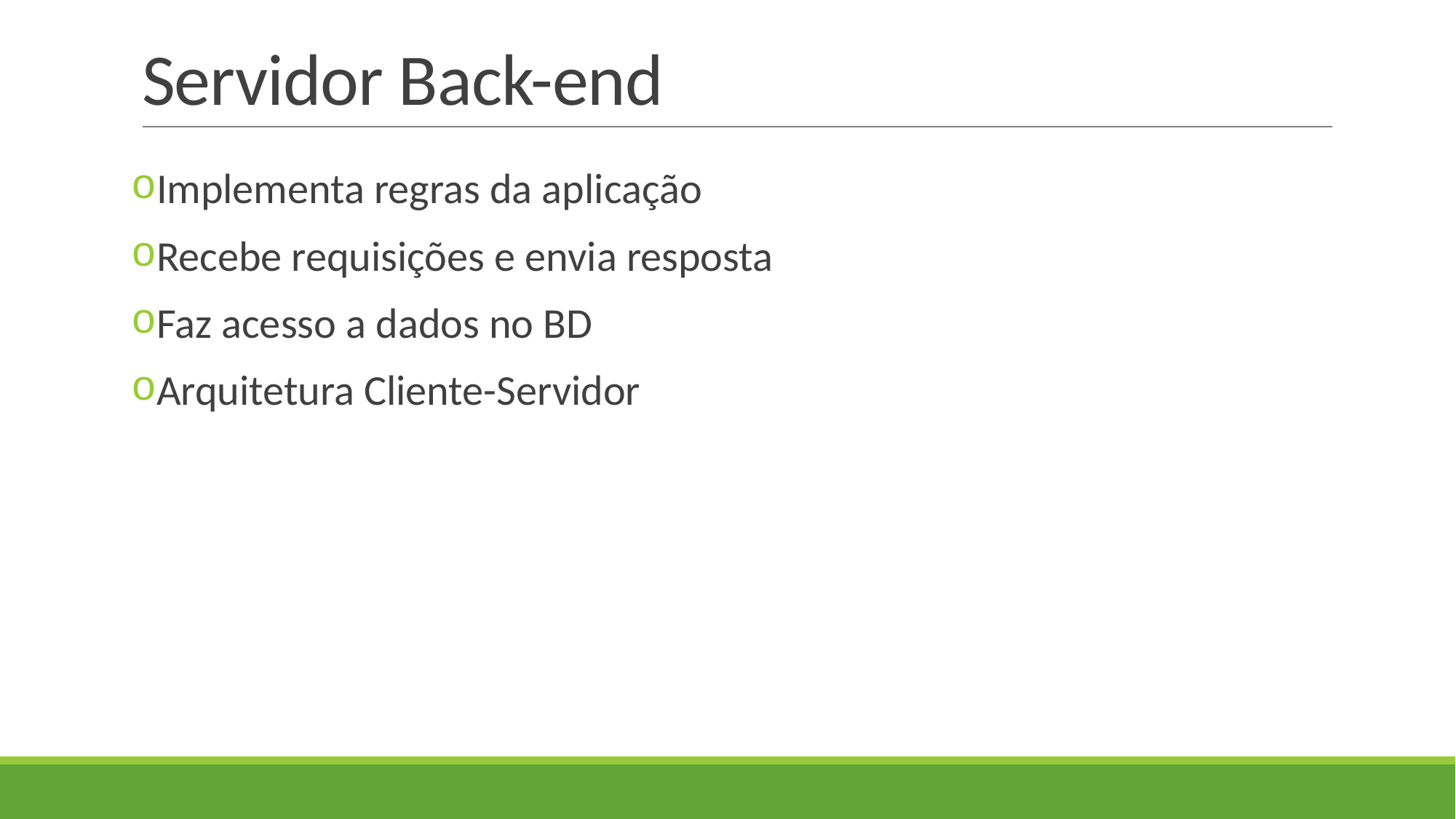

# Servidor Back-end
Implementa regras da aplicação
Recebe requisições e envia resposta
Faz acesso a dados no BD
Arquitetura Cliente-Servidor